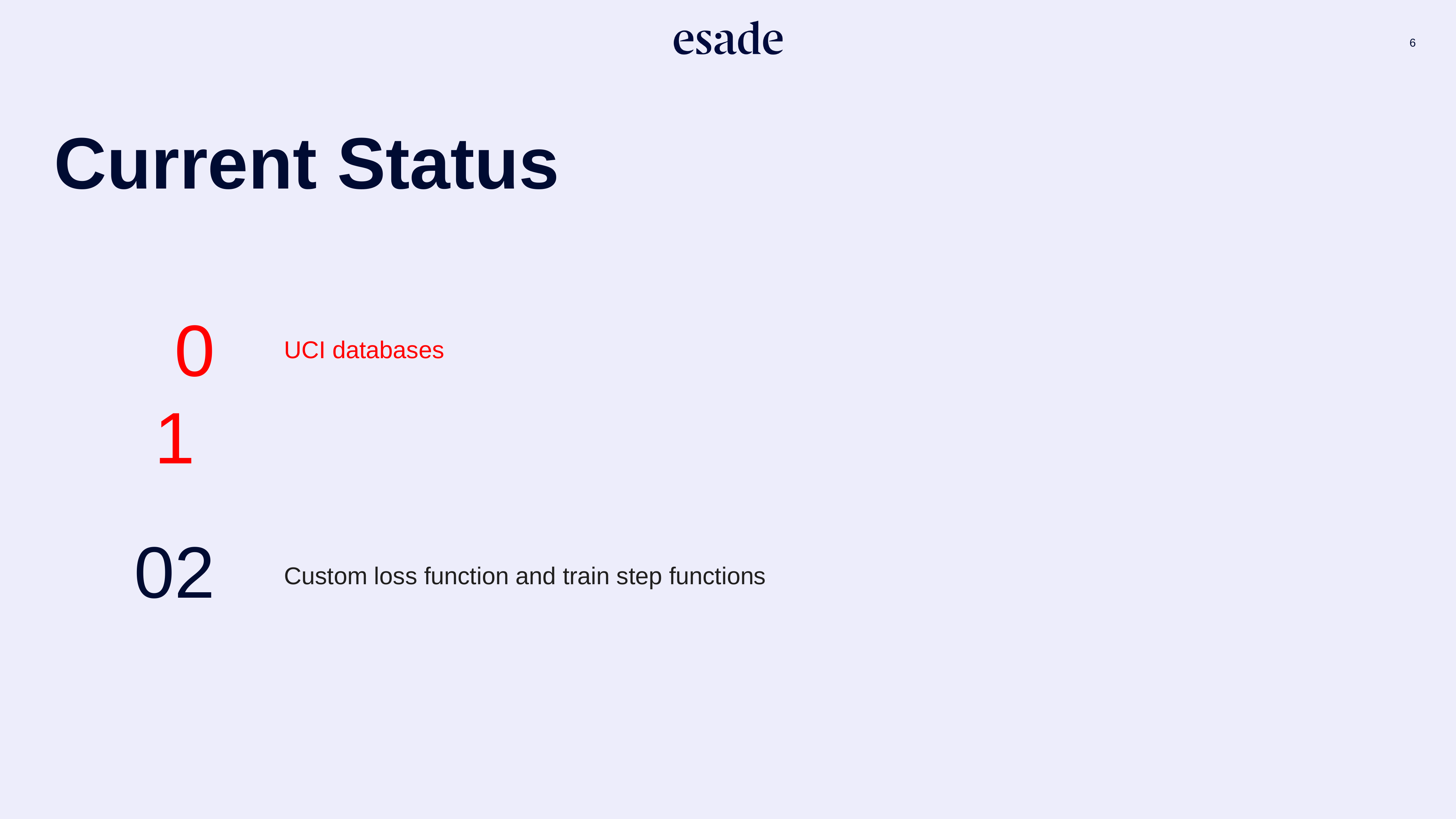

Current Status

01
UCI databases
02
Custom loss function and train step functions